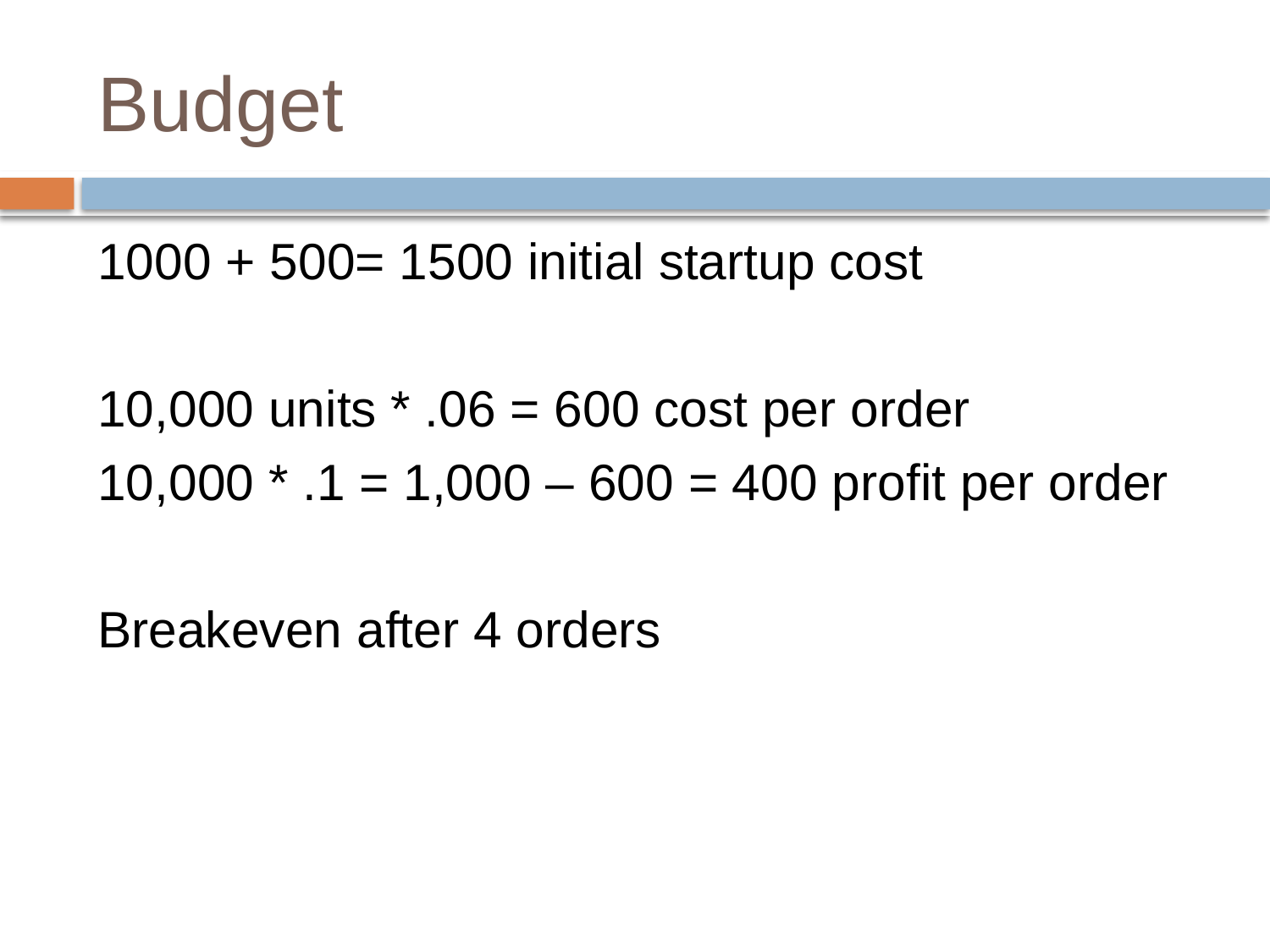

# Budget
1000 + 500= 1500 initial startup cost

10,000 units * .06 = 600 cost per order
10,000 * .1 = 1,000 – 600 = 400 profit per order

Breakeven after 4 orders